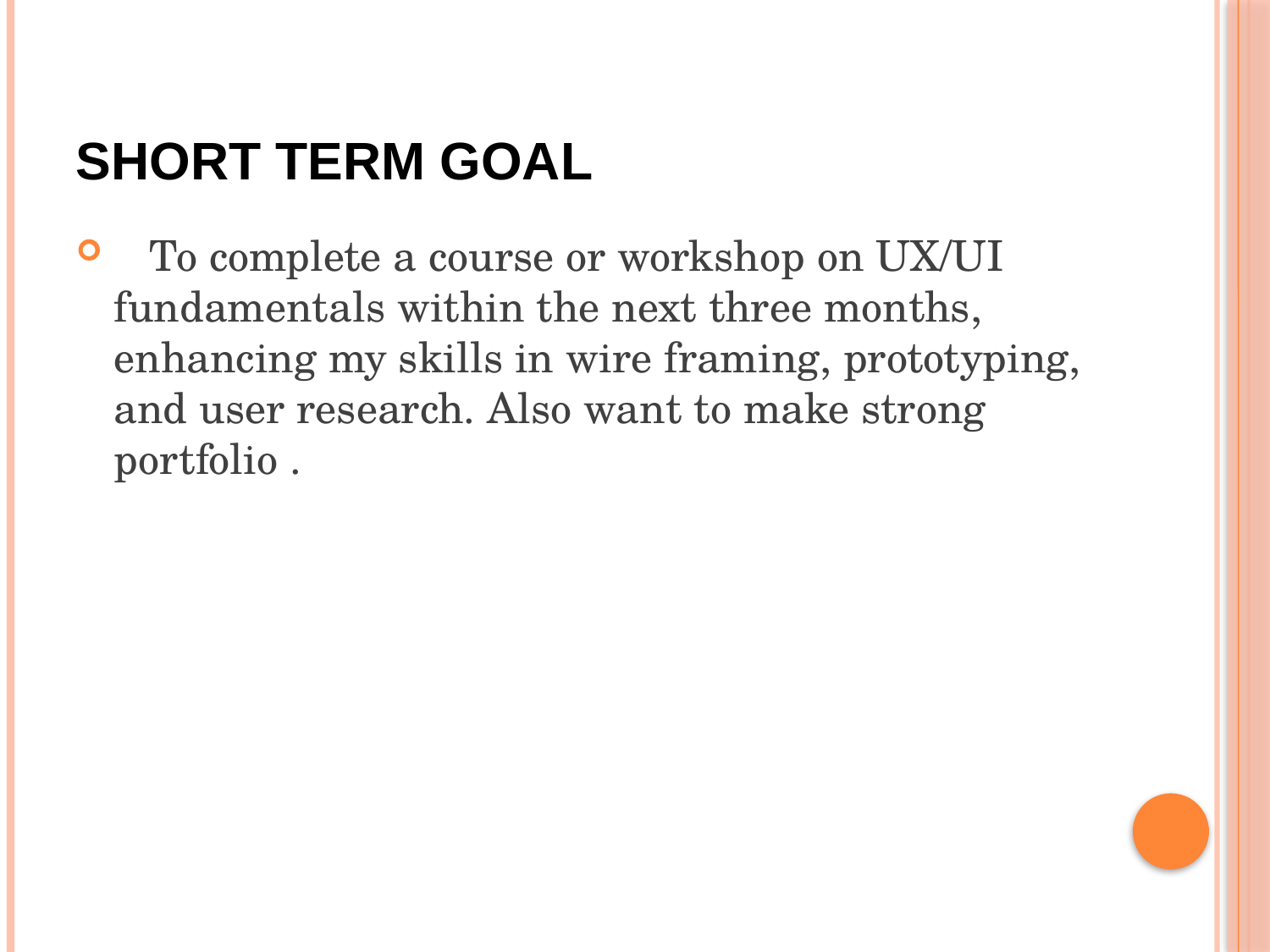

# SHORT TERM GOAL
   To complete a course or workshop on UX/UI fundamentals within the next three months, enhancing my skills in wire framing, prototyping, and user research. Also want to make strong portfolio .